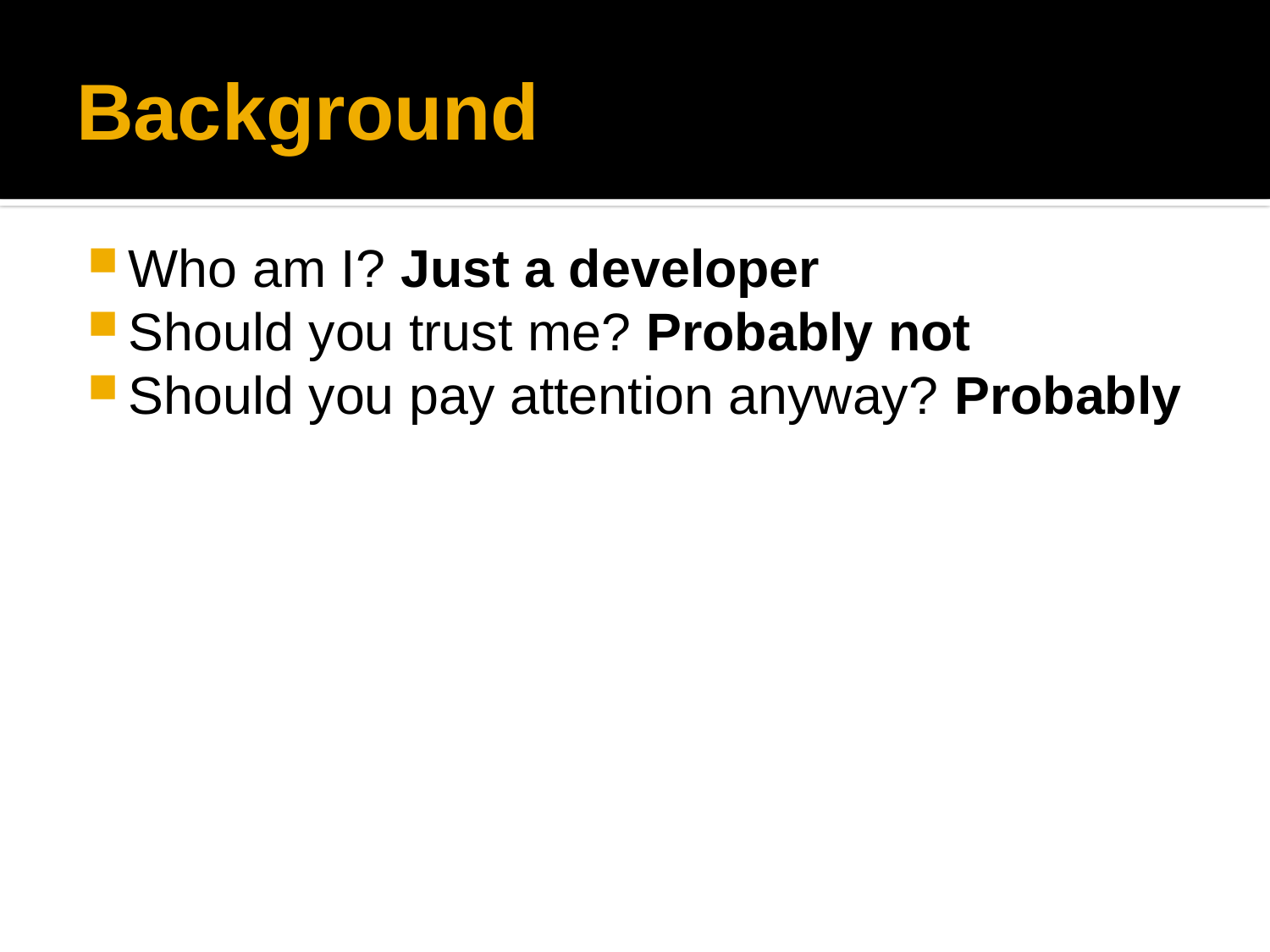

# Background
Who am I? Just a developer
Should you trust me? Probably not
Should you pay attention anyway? Probably